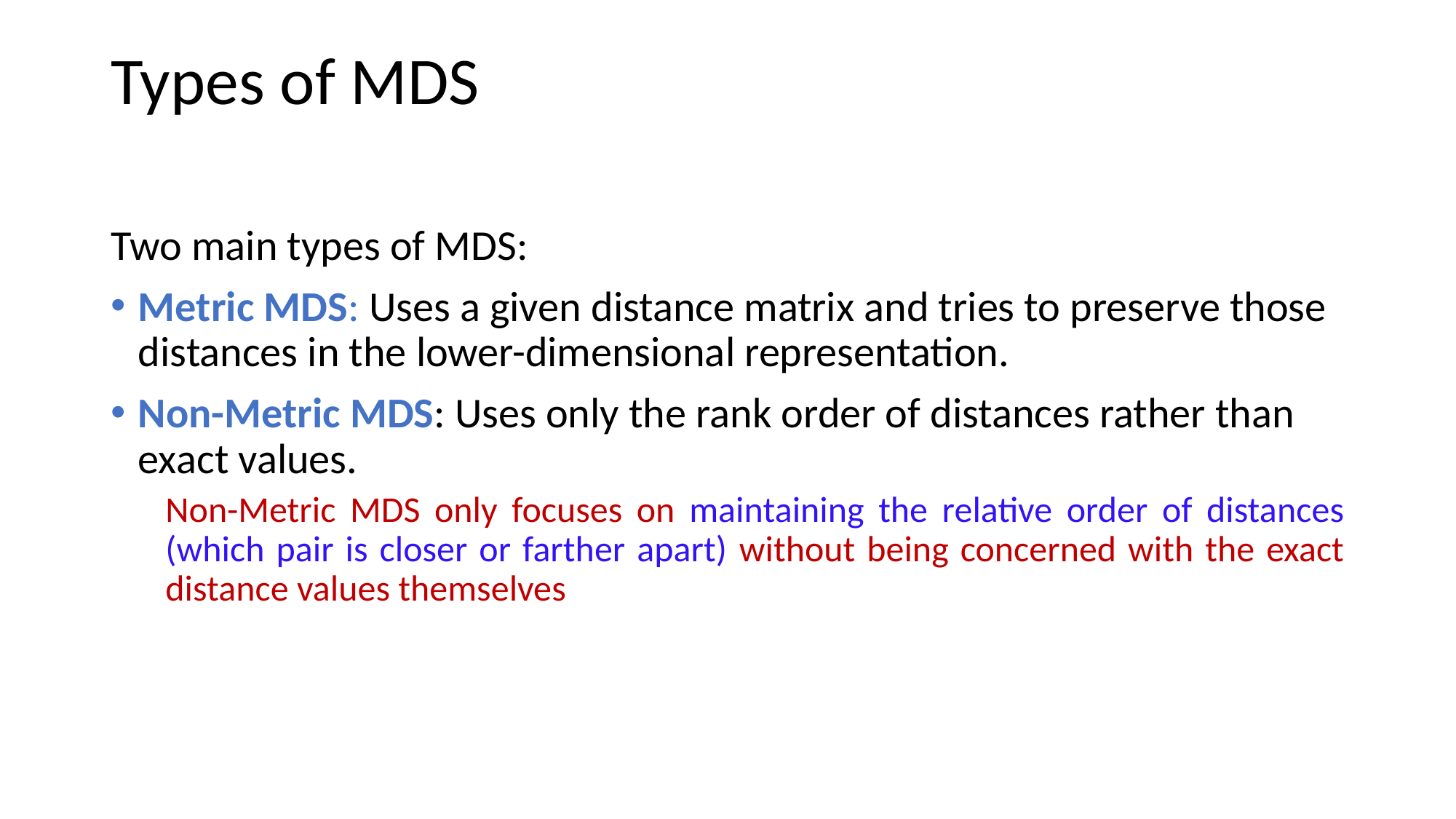

# Types of MDS
Two main types of MDS:
Metric MDS: Uses a given distance matrix and tries to preserve those distances in the lower-dimensional representation.
Non-Metric MDS: Uses only the rank order of distances rather than exact values.
Non-Metric MDS only focuses on maintaining the relative order of distances (which pair is closer or farther apart) without being concerned with the exact distance values themselves